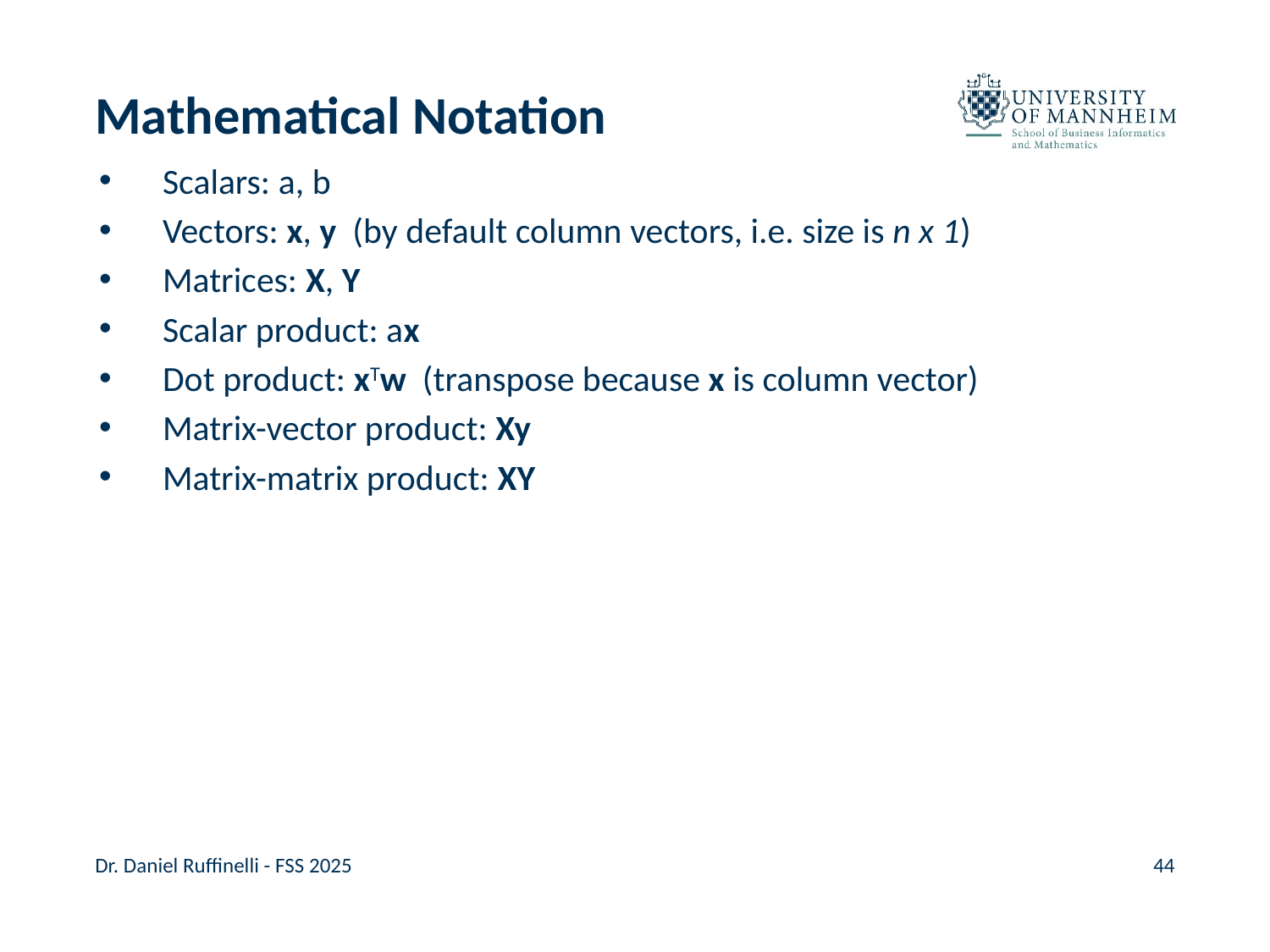

# Mathematical Notation
Scalars: a, b
Vectors: x, y  (by default column vectors, i.e. size is n x 1)
Matrices: X, Y
Scalar product: ax
Dot product: xTw  (transpose because x is column vector)
Matrix-vector product: Xy
Matrix-matrix product: XY
Dr. Daniel Ruffinelli - FSS 2025
44